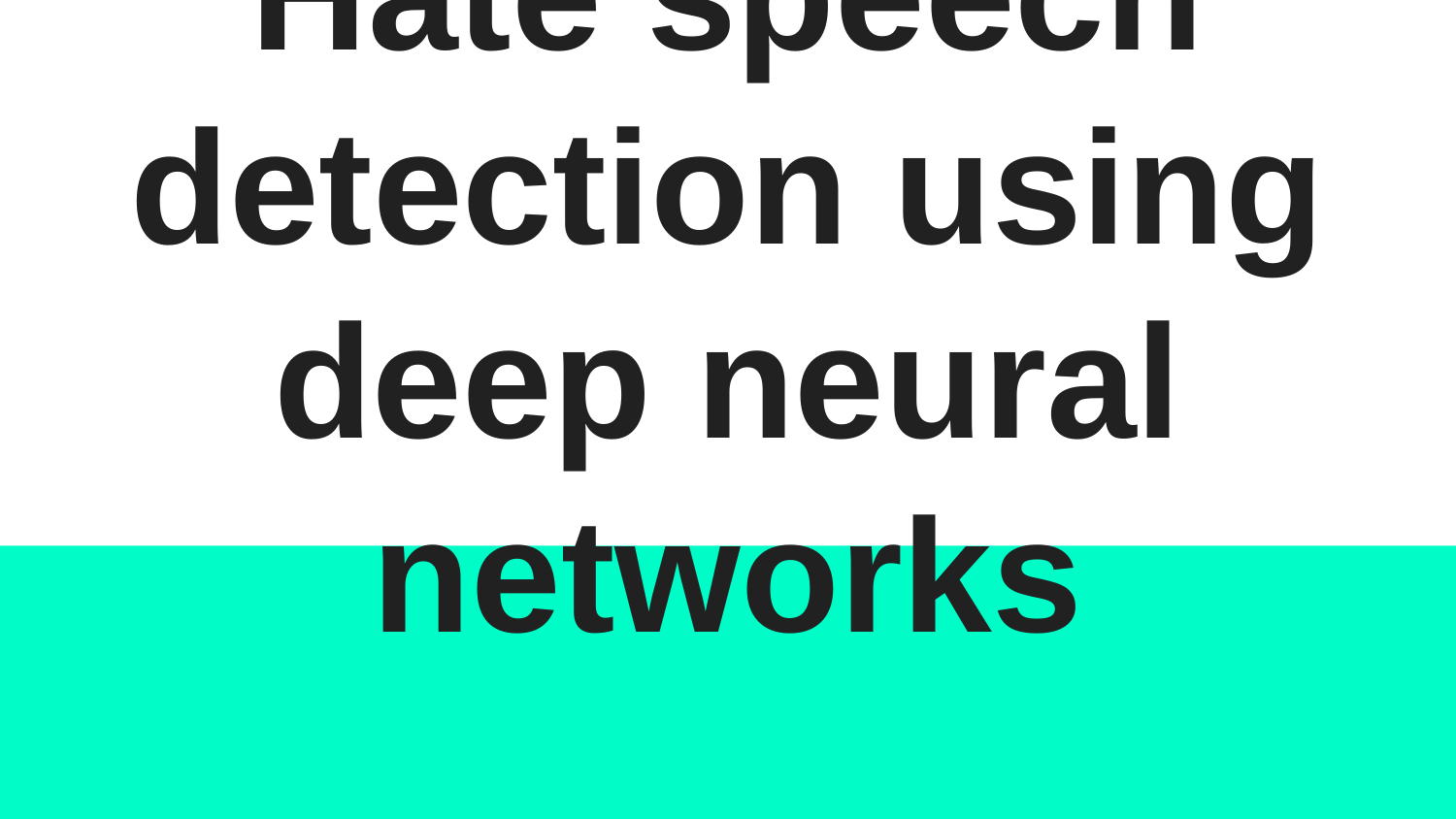

# Hate speech detection using deep neural networks